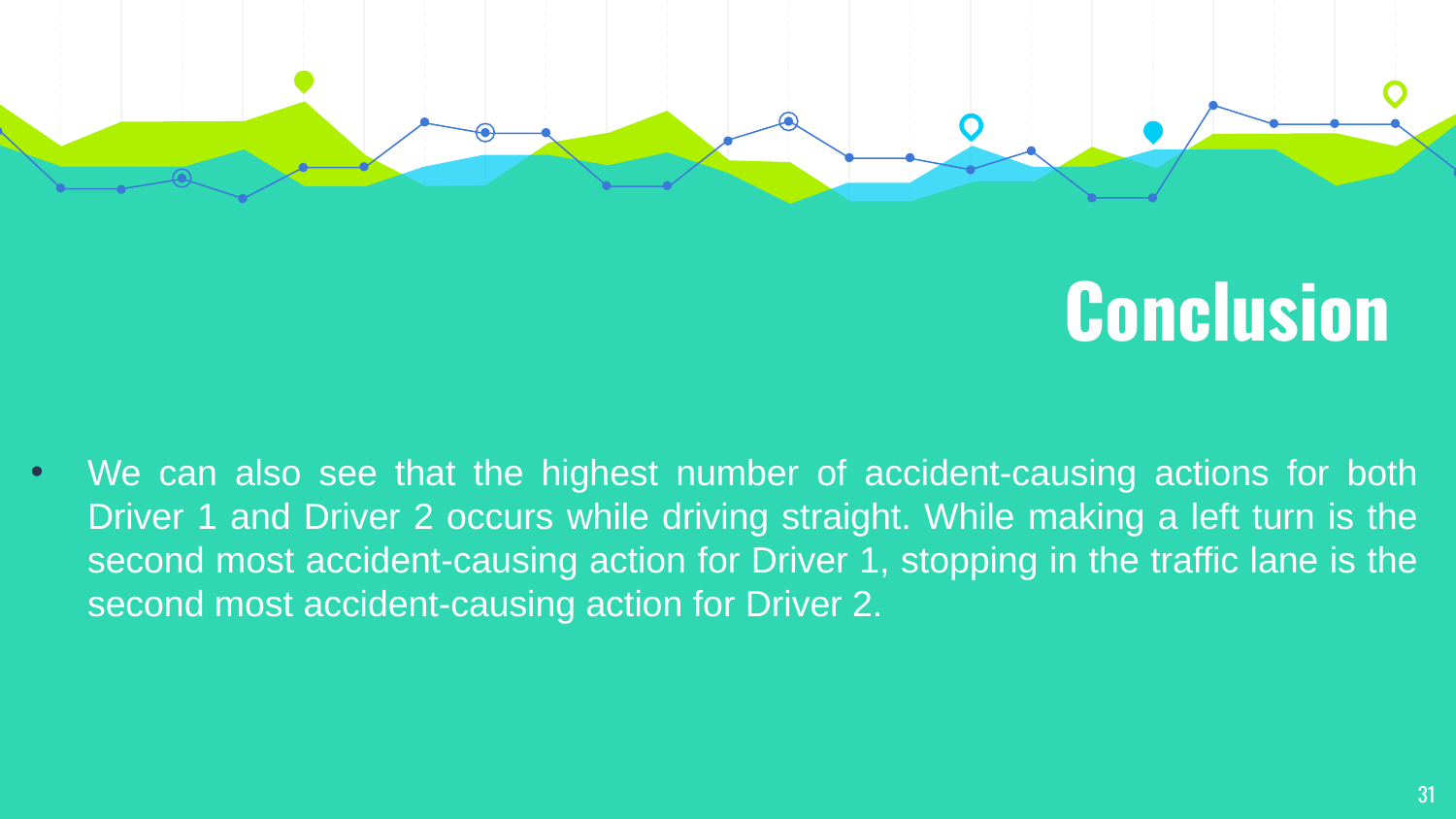

Conclusion
We can also see that the highest number of accident-causing actions for both Driver 1 and Driver 2 occurs while driving straight. While making a left turn is the second most accident-causing action for Driver 1, stopping in the traffic lane is the second most accident-causing action for Driver 2.
31